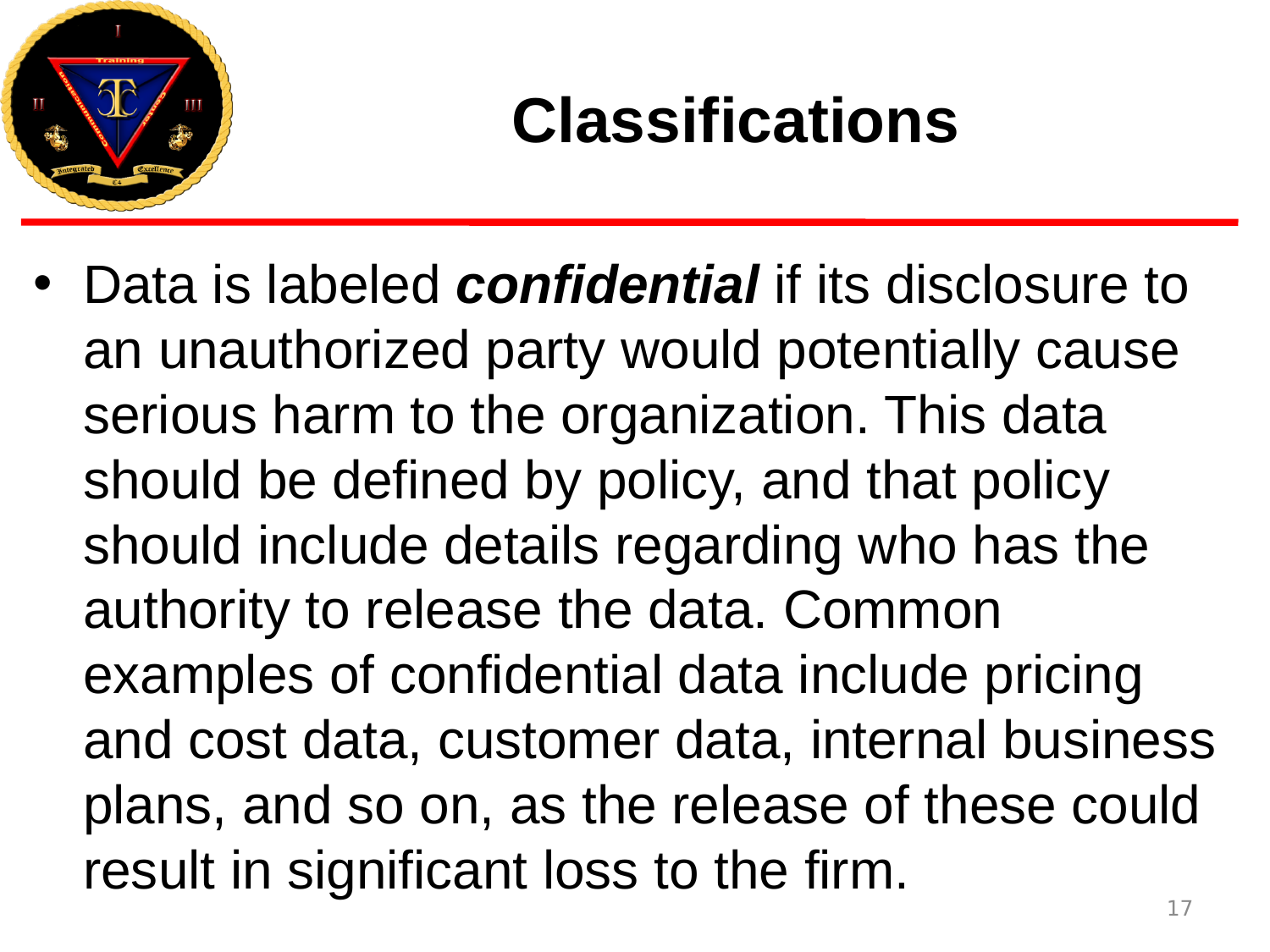

# Classifications
Data is labeled confidential if its disclosure to an unauthorized party would potentially cause serious harm to the organization. This data should be defined by policy, and that policy should include details regarding who has the authority to release the data. Common examples of confidential data include pricing and cost data, customer data, internal business plans, and so on, as the release of these could result in significant loss to the firm.
17